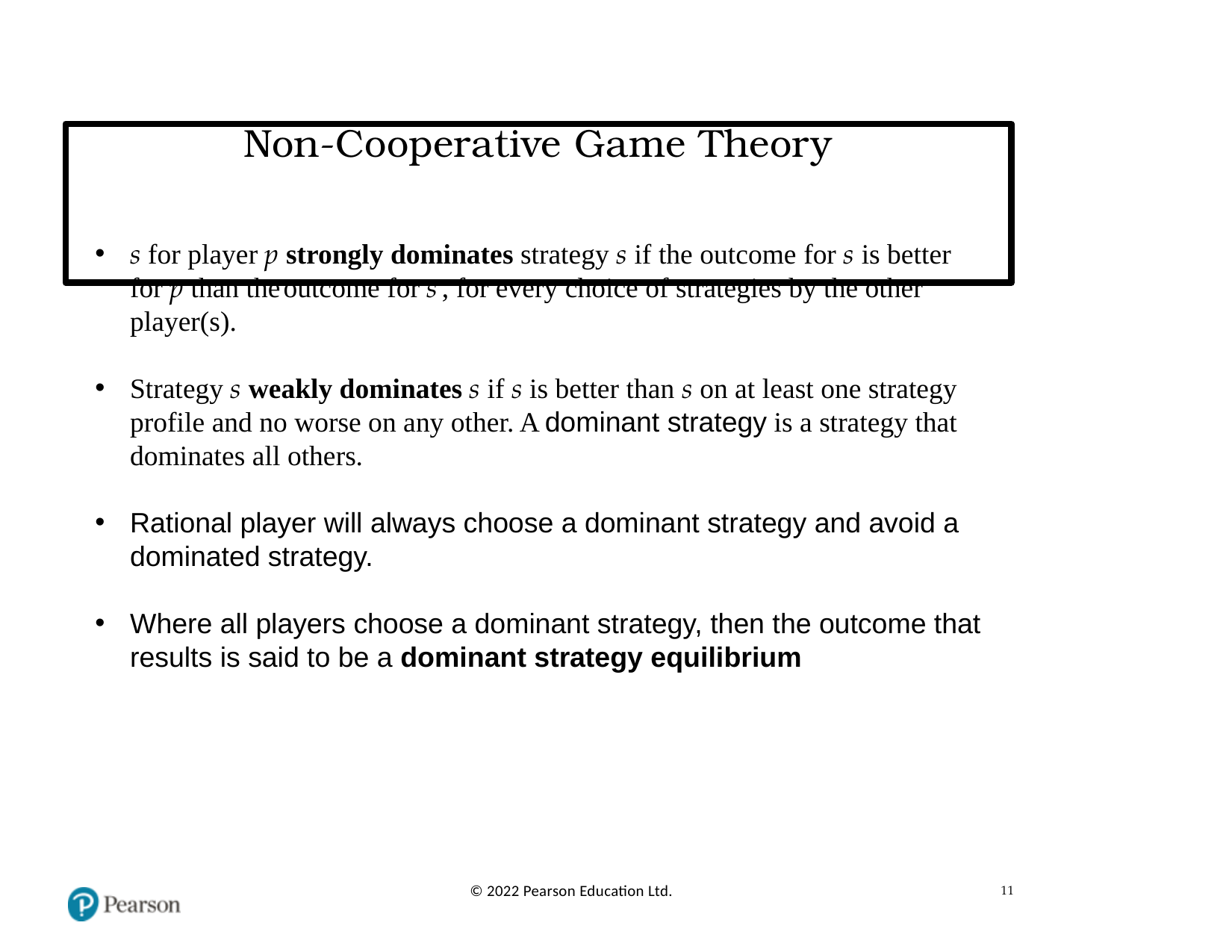

# Non-Cooperative Game Theory
s for player p strongly dominates strategy s if the outcome for s is better for p than the outcome for s , for every choice of strategies by the other player(s).

Strategy s weakly dominates s if s is better than s on at least one strategy profile and no worse on any other. A dominant strategy is a strategy that dominates all others.

Rational player will always choose a dominant strategy and avoid a dominated strategy.

Where all players choose a dominant strategy, then the outcome that results is said to be a dominant strategy equilibrium
11